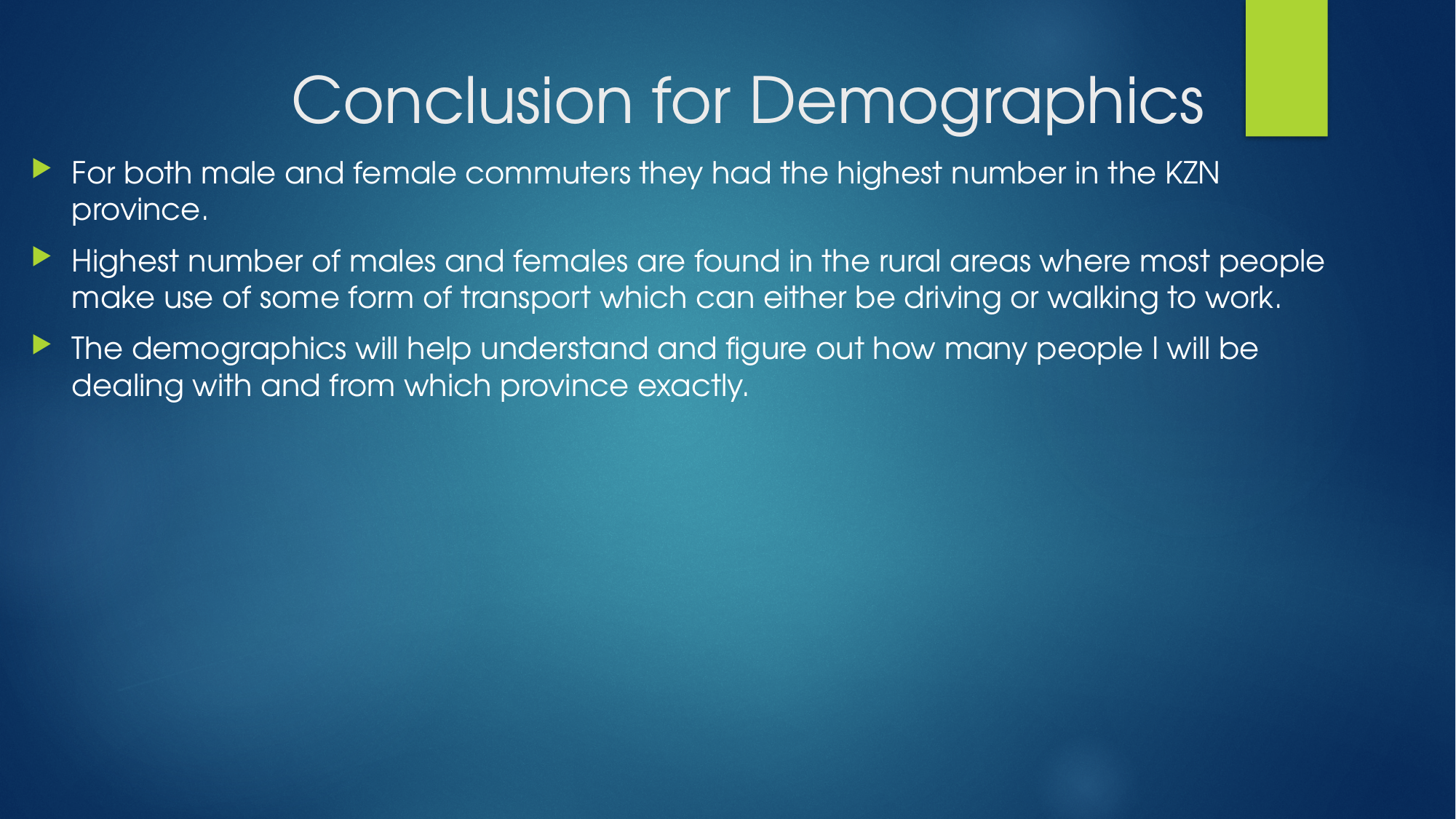

# Conclusion for Demographics
For both male and female commuters they had the highest number in the KZN province.
Highest number of males and females are found in the rural areas where most people make use of some form of transport which can either be driving or walking to work.
The demographics will help understand and figure out how many people I will be dealing with and from which province exactly.